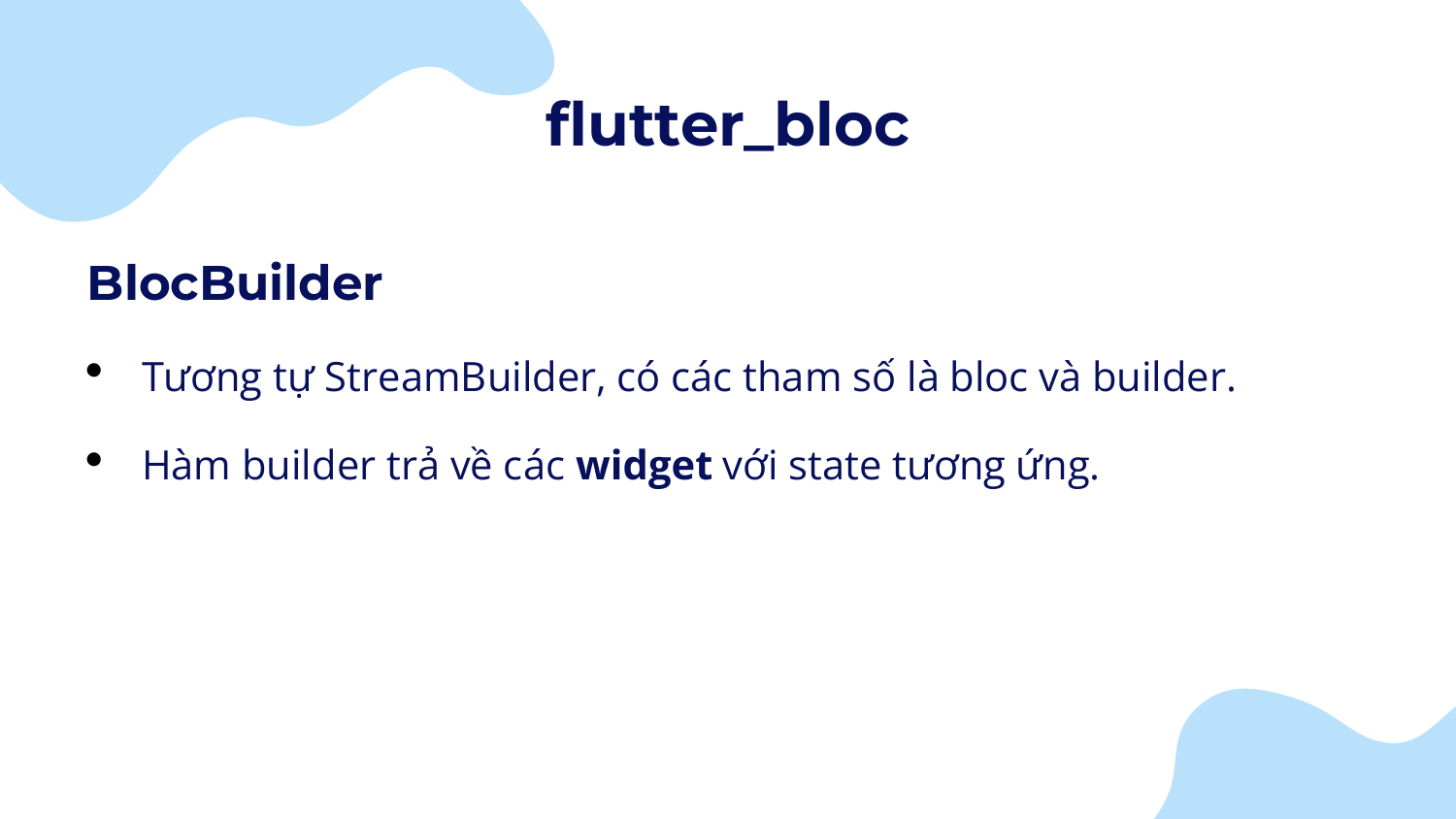

# flutter_bloc
BlocBuilder
Tương tự StreamBuilder, có các tham số là bloc và builder.
Hàm builder trả về các widget với state tương ứng.